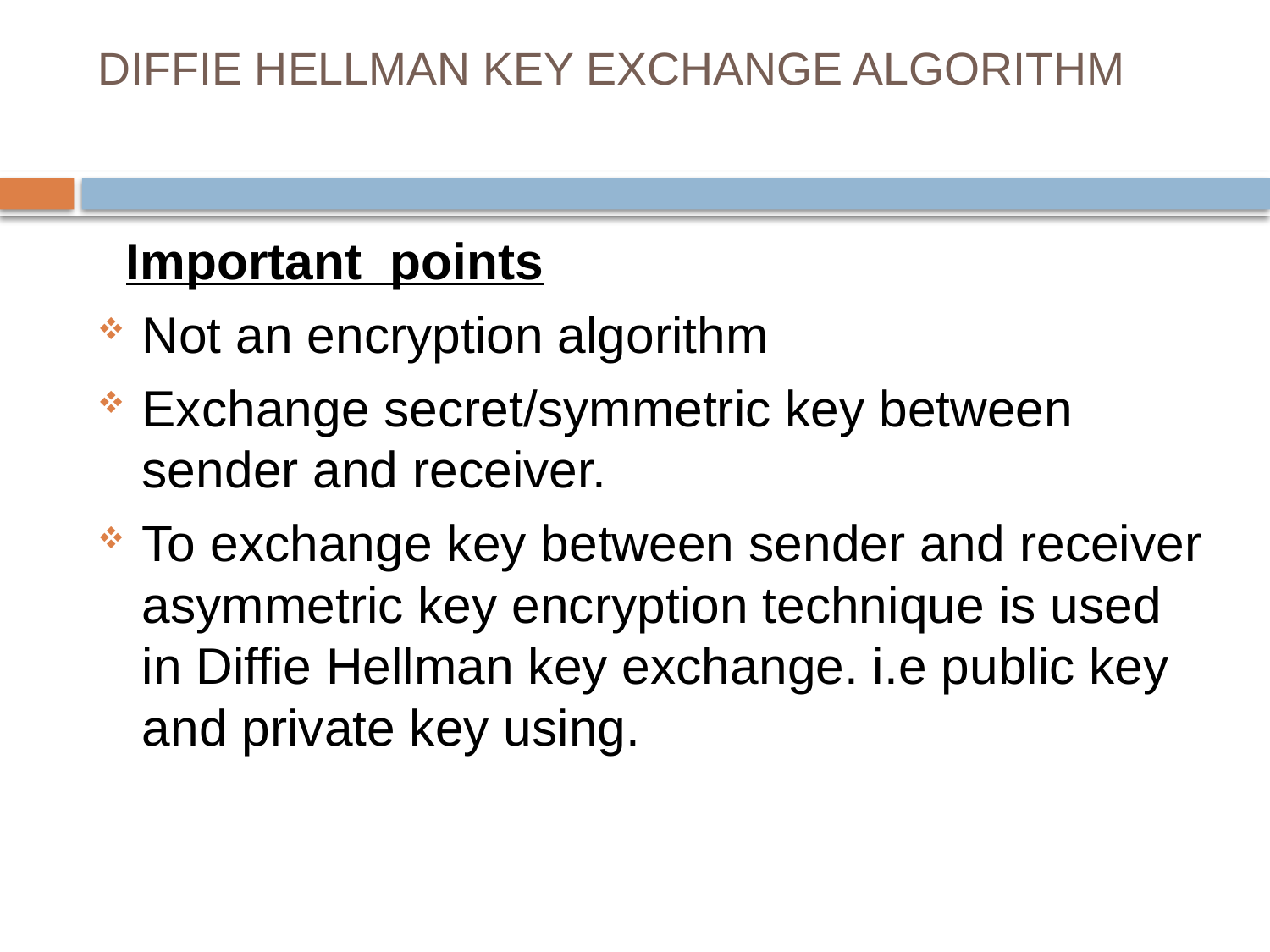

# DIFFIE HELLMAN KEY EXCHANGE ALGORITHM
  Important  points
Not an encryption algorithm
Exchange secret/symmetric key between sender and receiver.
To exchange key between sender and receiver asymmetric key encryption technique is used in Diffie Hellman key exchange. i.e public key and private key using.